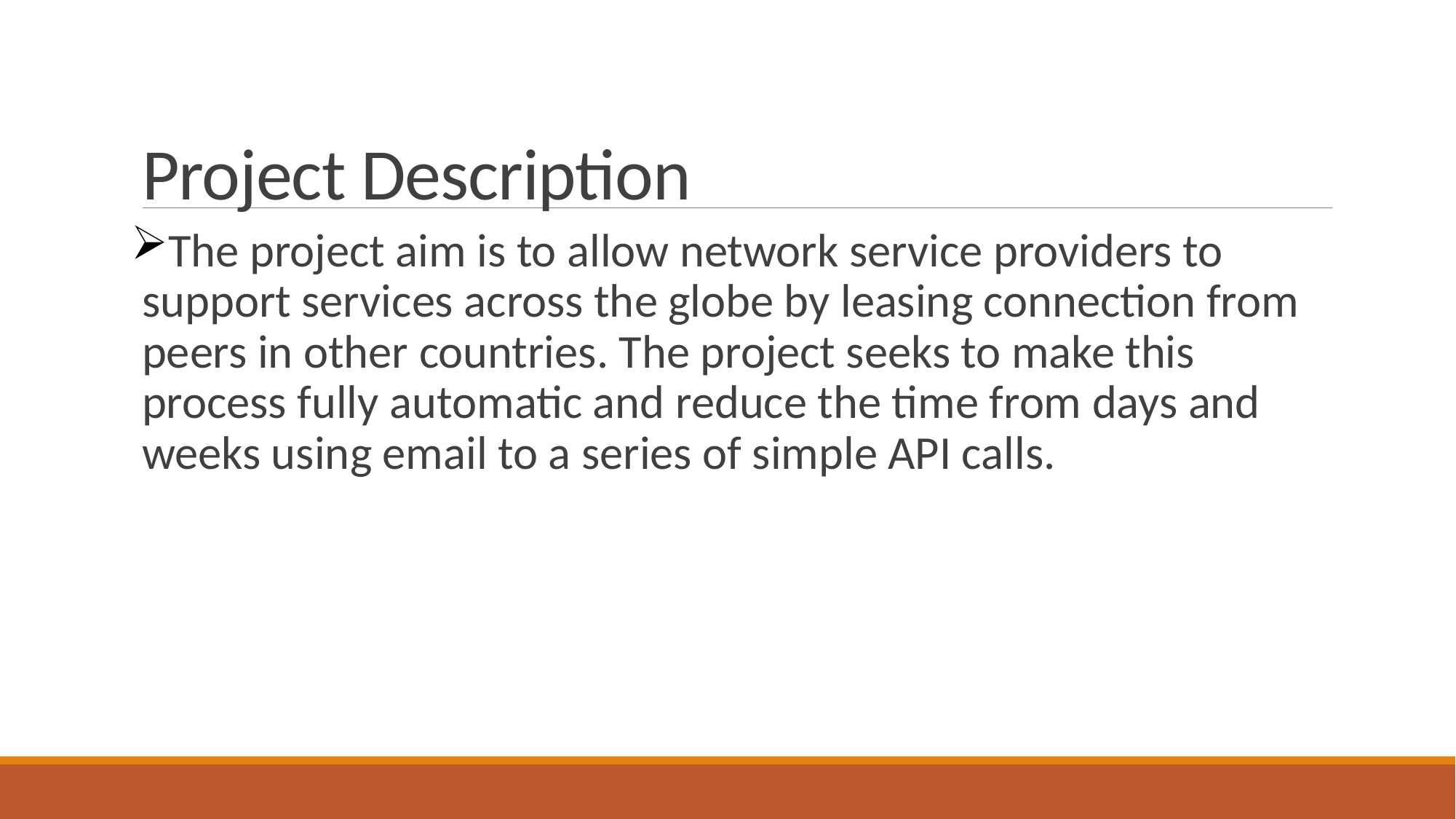

# Project Description
The project aim is to allow network service providers to support services across the globe by leasing connection from peers in other countries. The project seeks to make this process fully automatic and reduce the time from days and weeks using email to a series of simple API calls.